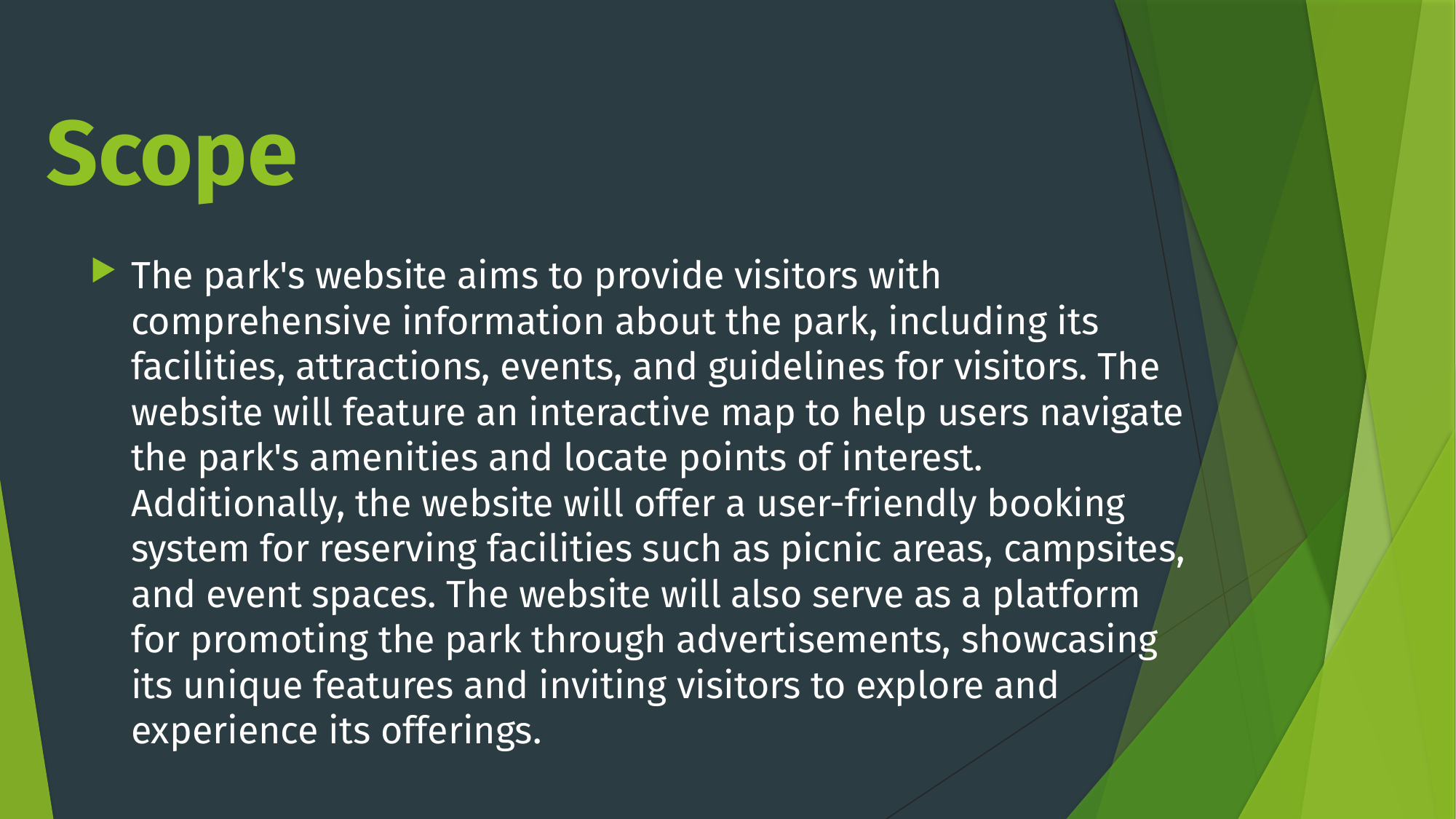

# Scope
The park's website aims to provide visitors with comprehensive information about the park, including its facilities, attractions, events, and guidelines for visitors. The website will feature an interactive map to help users navigate the park's amenities and locate points of interest. Additionally, the website will offer a user-friendly booking system for reserving facilities such as picnic areas, campsites, and event spaces. The website will also serve as a platform for promoting the park through advertisements, showcasing its unique features and inviting visitors to explore and experience its offerings.